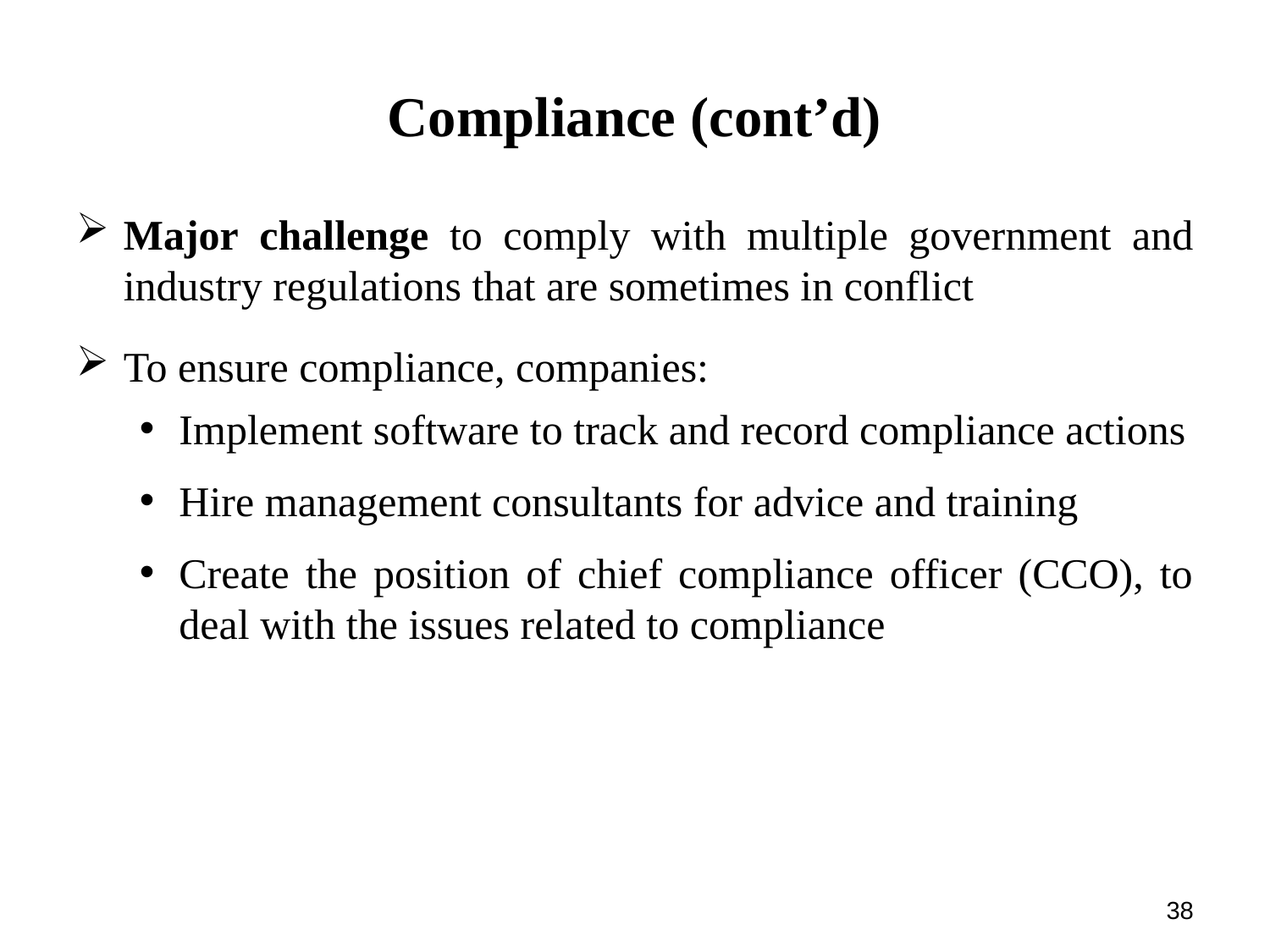

# Compliance (cont’d)
Major challenge to comply with multiple government and industry regulations that are sometimes in conflict
To ensure compliance, companies:
Implement software to track and record compliance actions
Hire management consultants for advice and training
Create the position of chief compliance officer (CCO), to deal with the issues related to compliance

38